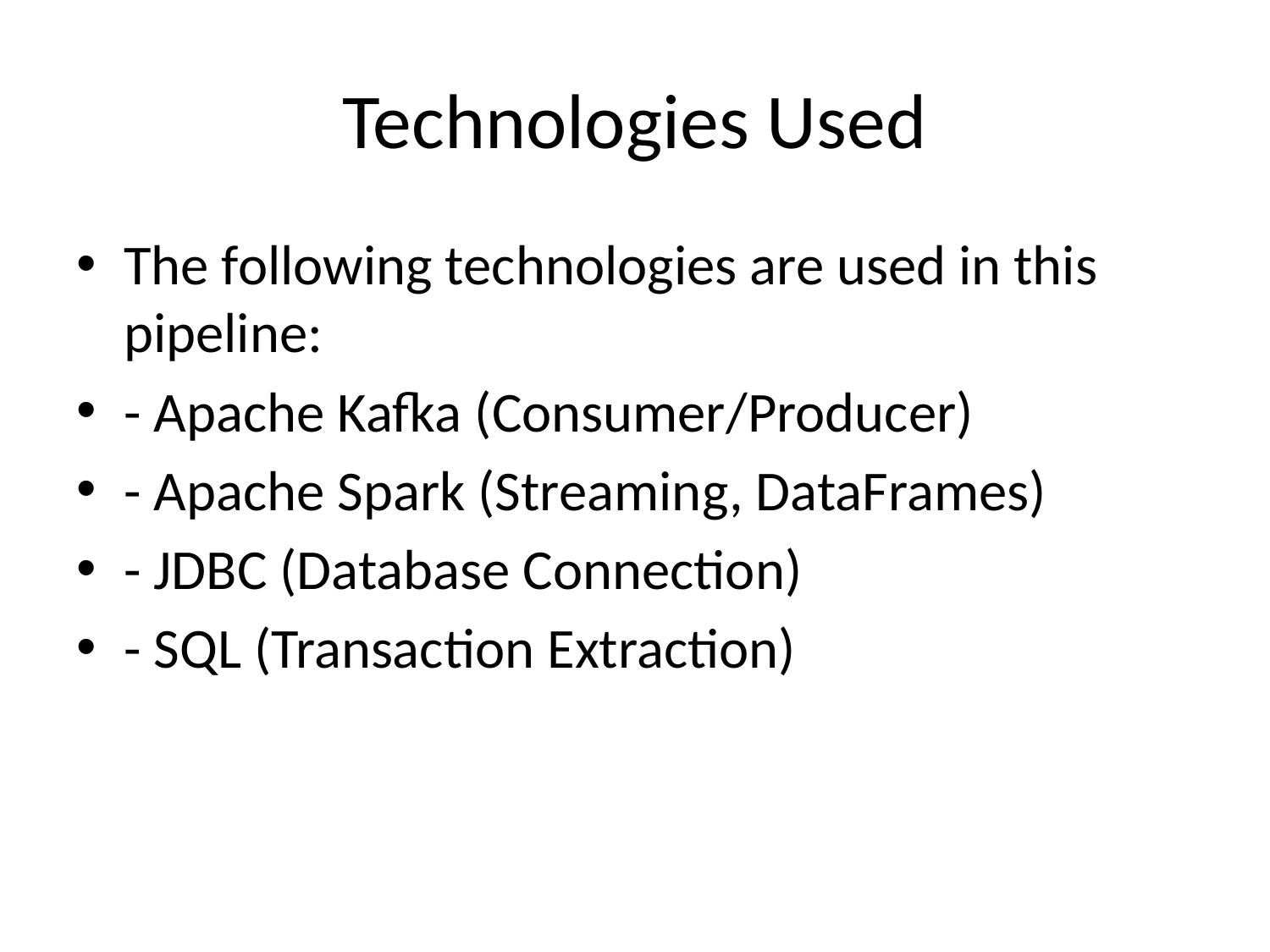

# Technologies Used
The following technologies are used in this pipeline:
- Apache Kafka (Consumer/Producer)
- Apache Spark (Streaming, DataFrames)
- JDBC (Database Connection)
- SQL (Transaction Extraction)